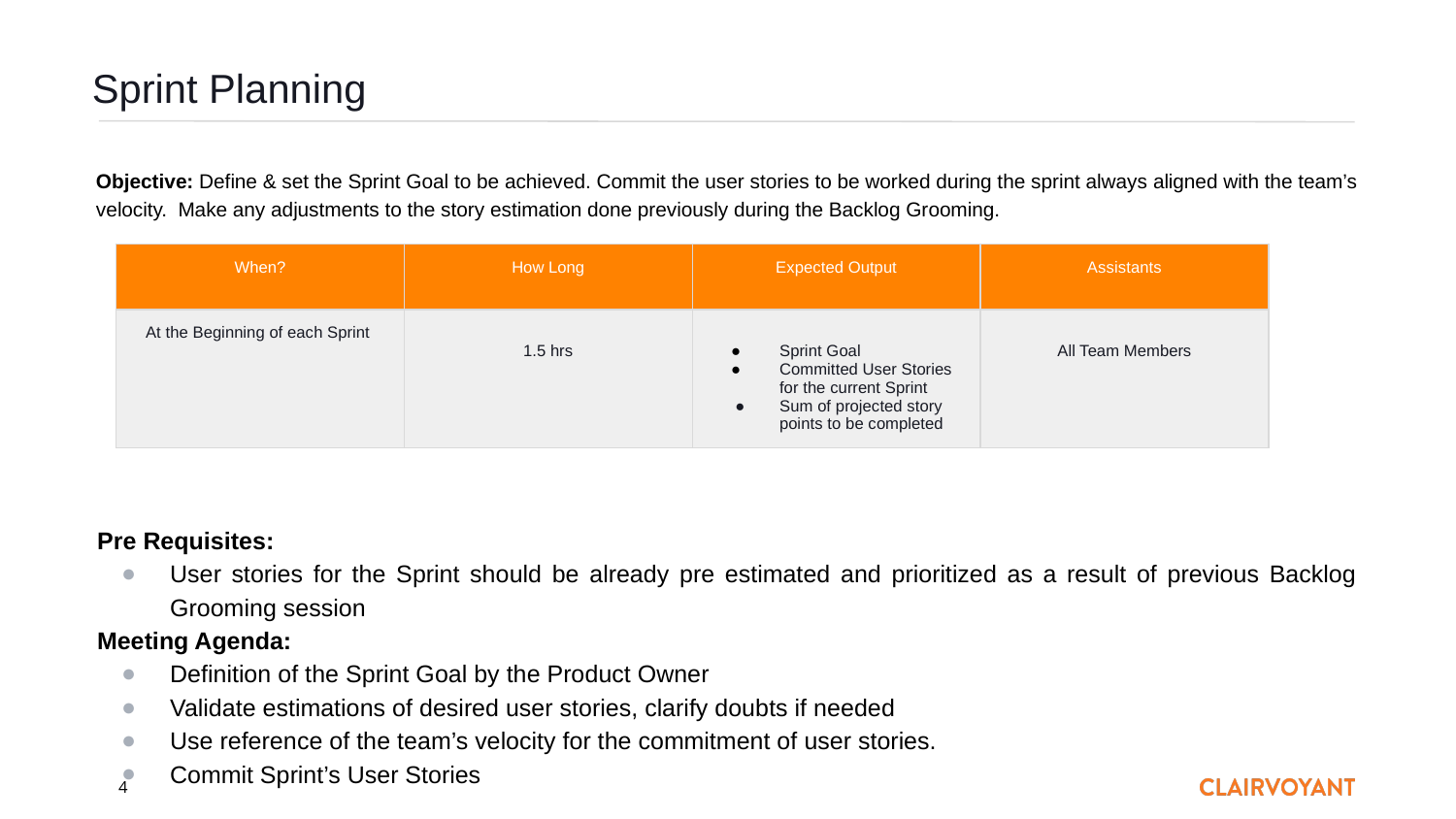

# Sprint Planning
Objective: Define & set the Sprint Goal to be achieved. Commit the user stories to be worked during the sprint always aligned with the team’s velocity.  Make any adjustments to the story estimation done previously during the Backlog Grooming.
| When? | How Long | Expected Output | Assistants |
| --- | --- | --- | --- |
| At the Beginning of each Sprint | 1.5 hrs | Sprint Goal Committed User Stories for the current Sprint Sum of projected story points to be completed | All Team Members |
Pre Requisites:
User stories for the Sprint should be already pre estimated and prioritized as a result of previous Backlog Grooming session
Meeting Agenda:
Definition of the Sprint Goal by the Product Owner
Validate estimations of desired user stories, clarify doubts if needed
Use reference of the team’s velocity for the commitment of user stories.
Commit Sprint’s User Stories
4